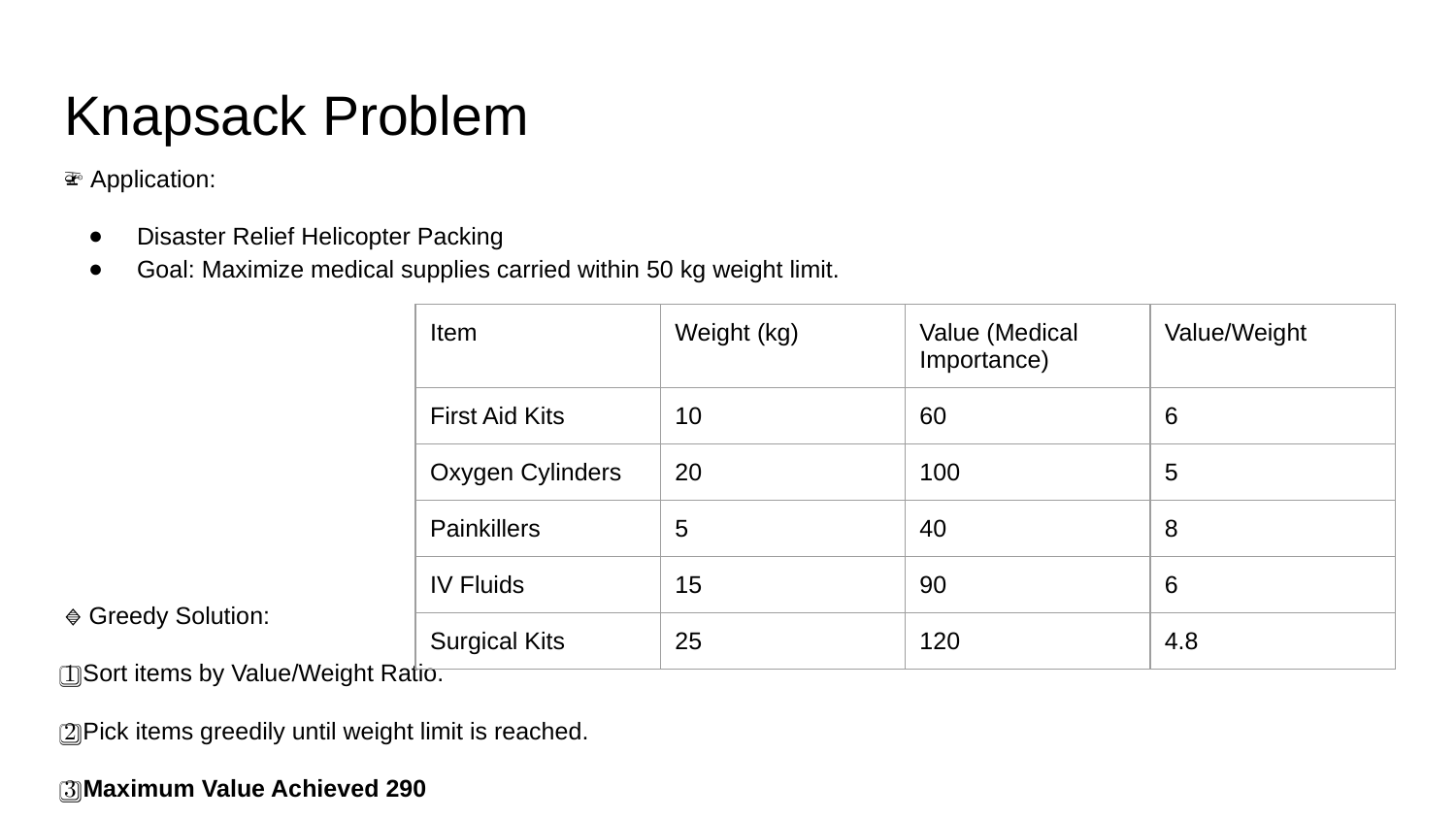

# Knapsack Problem
🚁 Application:
Disaster Relief Helicopter Packing
Goal: Maximize medical supplies carried within 50 kg weight limit.

🔹 Greedy Solution:
1️⃣ Sort items by Value/Weight Ratio.
2️⃣ Pick items greedily until weight limit is reached.
3️⃣ Maximum Value Achieved 290
| Item | Weight (kg) | Value (Medical Importance) | Value/Weight |
| --- | --- | --- | --- |
| First Aid Kits | 10 | 60 | 6 |
| Oxygen Cylinders | 20 | 100 | 5 |
| Painkillers | 5 | 40 | 8 |
| IV Fluids | 15 | 90 | 6 |
| Surgical Kits | 25 | 120 | 4.8 |